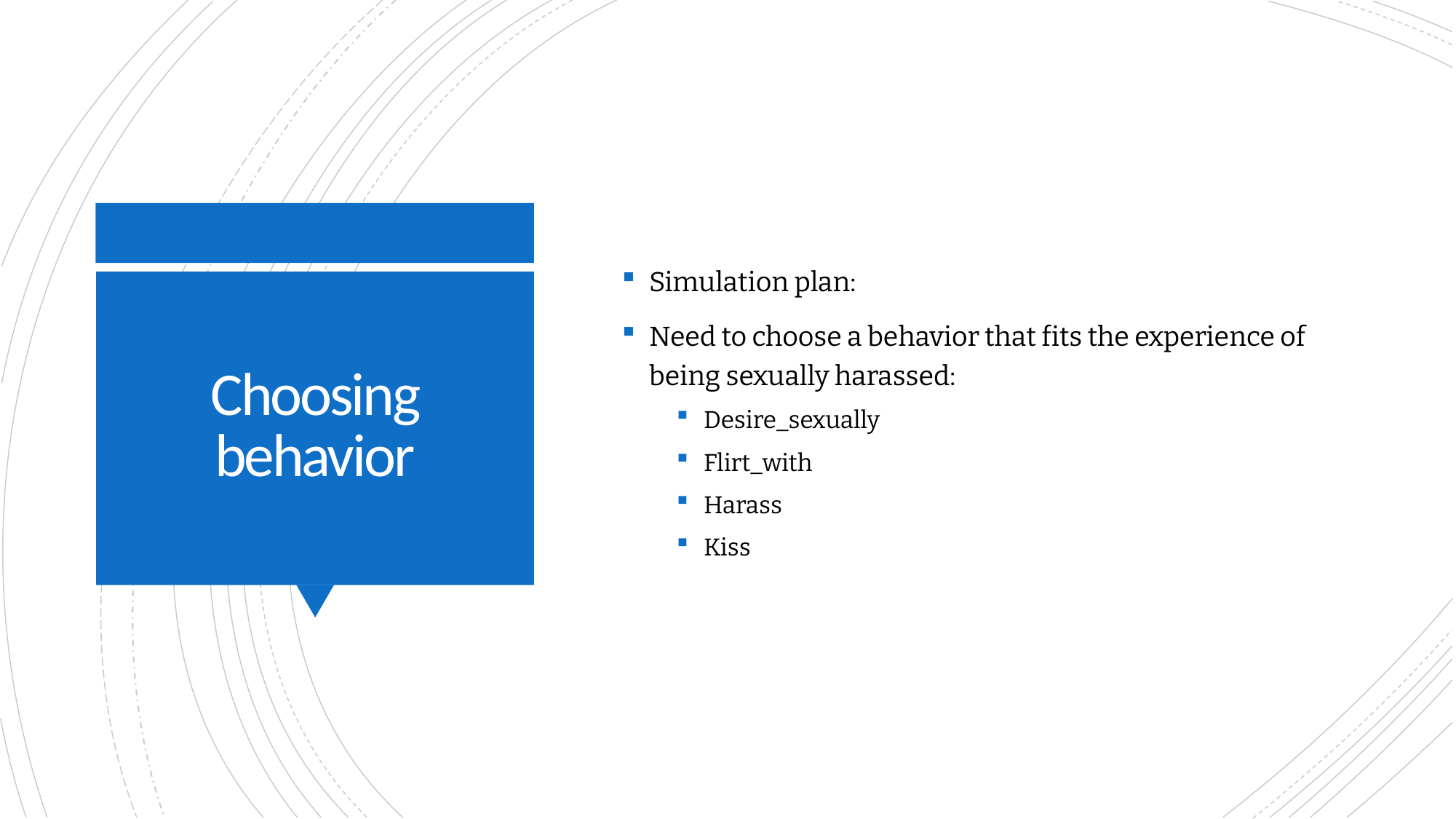

Simulation plan:
Need to choose a behavior that fits the experience of being sexually harassed:
Desire_sexually
Flirt_with
Harass
Kiss
# Choosing behavior